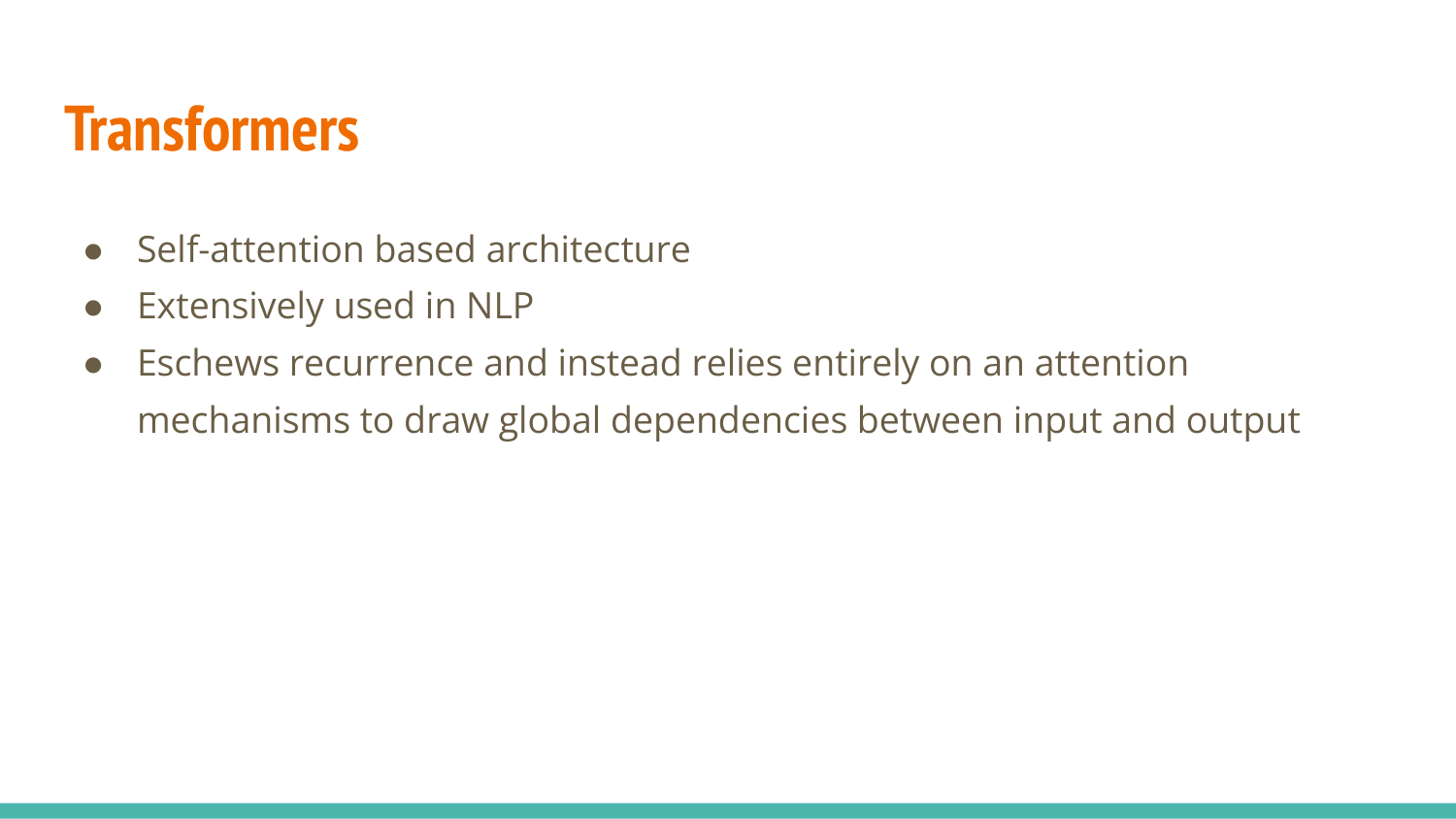

# Transformers
Self-attention based architecture
Extensively used in NLP
Eschews recurrence and instead relies entirely on an attention mechanisms to draw global dependencies between input and output